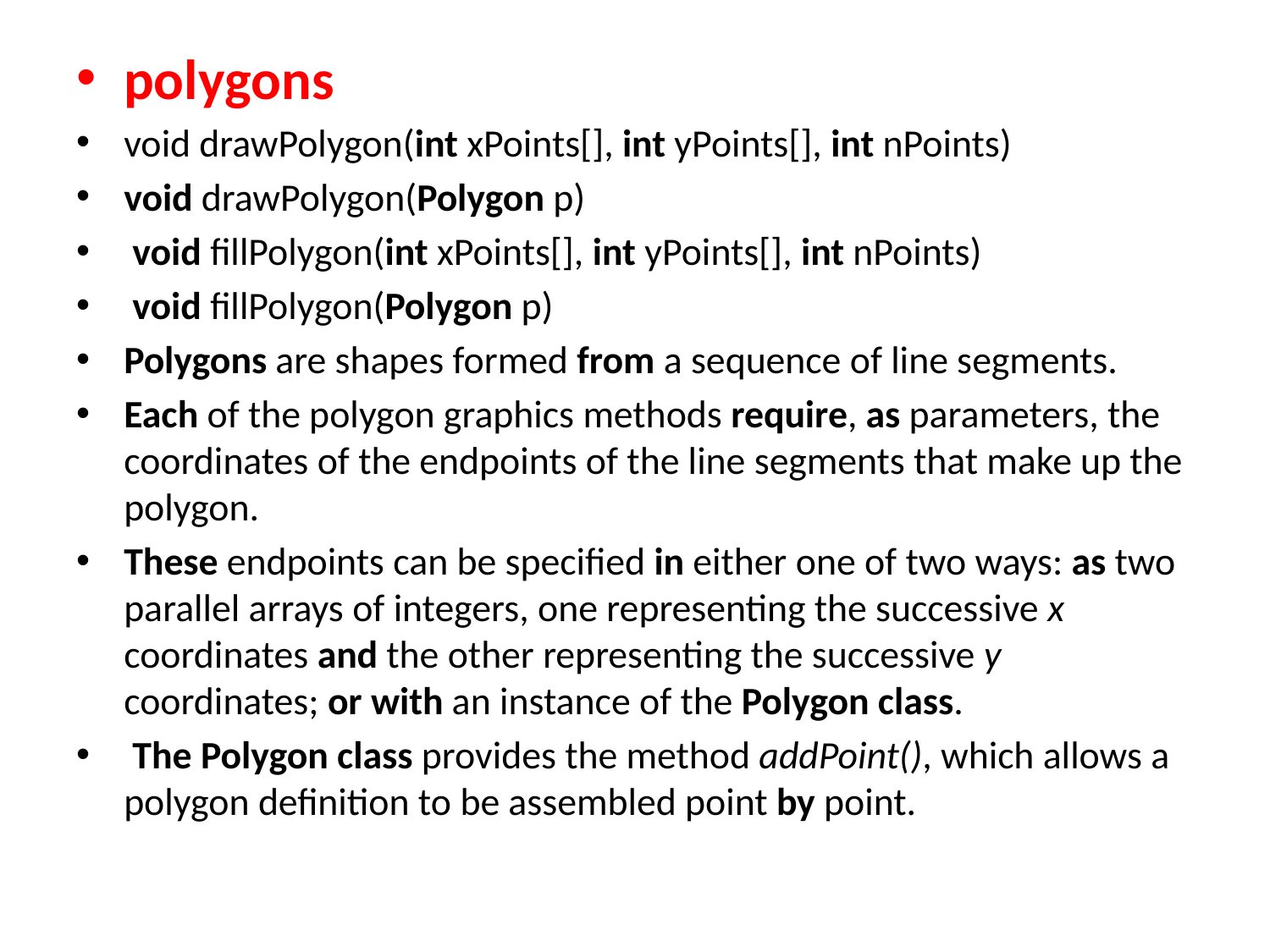

polygons
void drawPolygon(int xPoints[], int yPoints[], int nPoints)
void drawPolygon(Polygon p)
 void fillPolygon(int xPoints[], int yPoints[], int nPoints)
 void fillPolygon(Polygon p)
Polygons are shapes formed from a sequence of line segments.
Each of the polygon graphics methods require, as parameters, the coordinates of the endpoints of the line segments that make up the polygon.
These endpoints can be specified in either one of two ways: as two parallel arrays of integers, one representing the successive x coordinates and the other representing the successive y coordinates; or with an instance of the Polygon class.
 The Polygon class provides the method addPoint(), which allows a polygon definition to be assembled point by point.